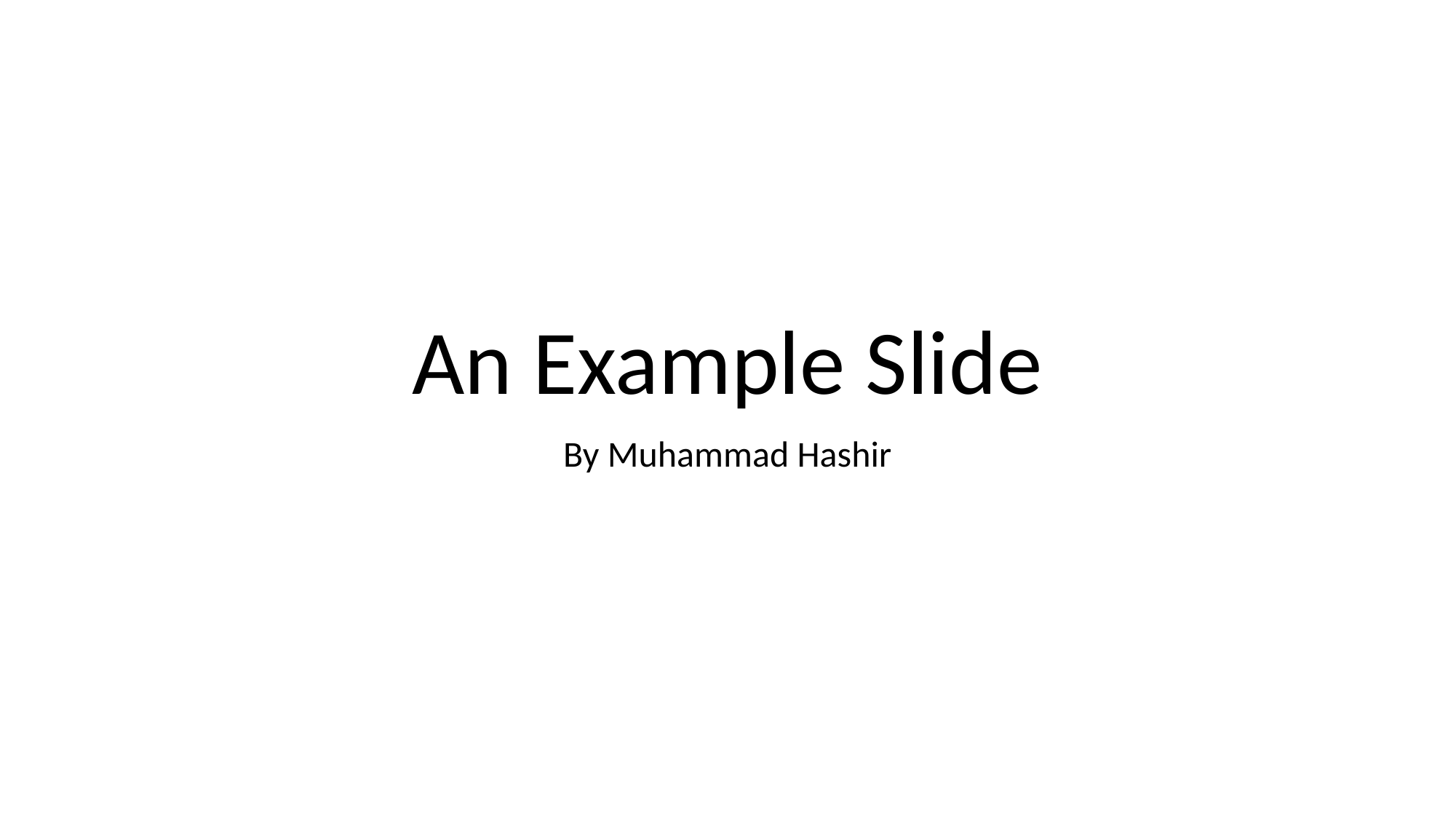

# An Example Slide
By Muhammad Hashir